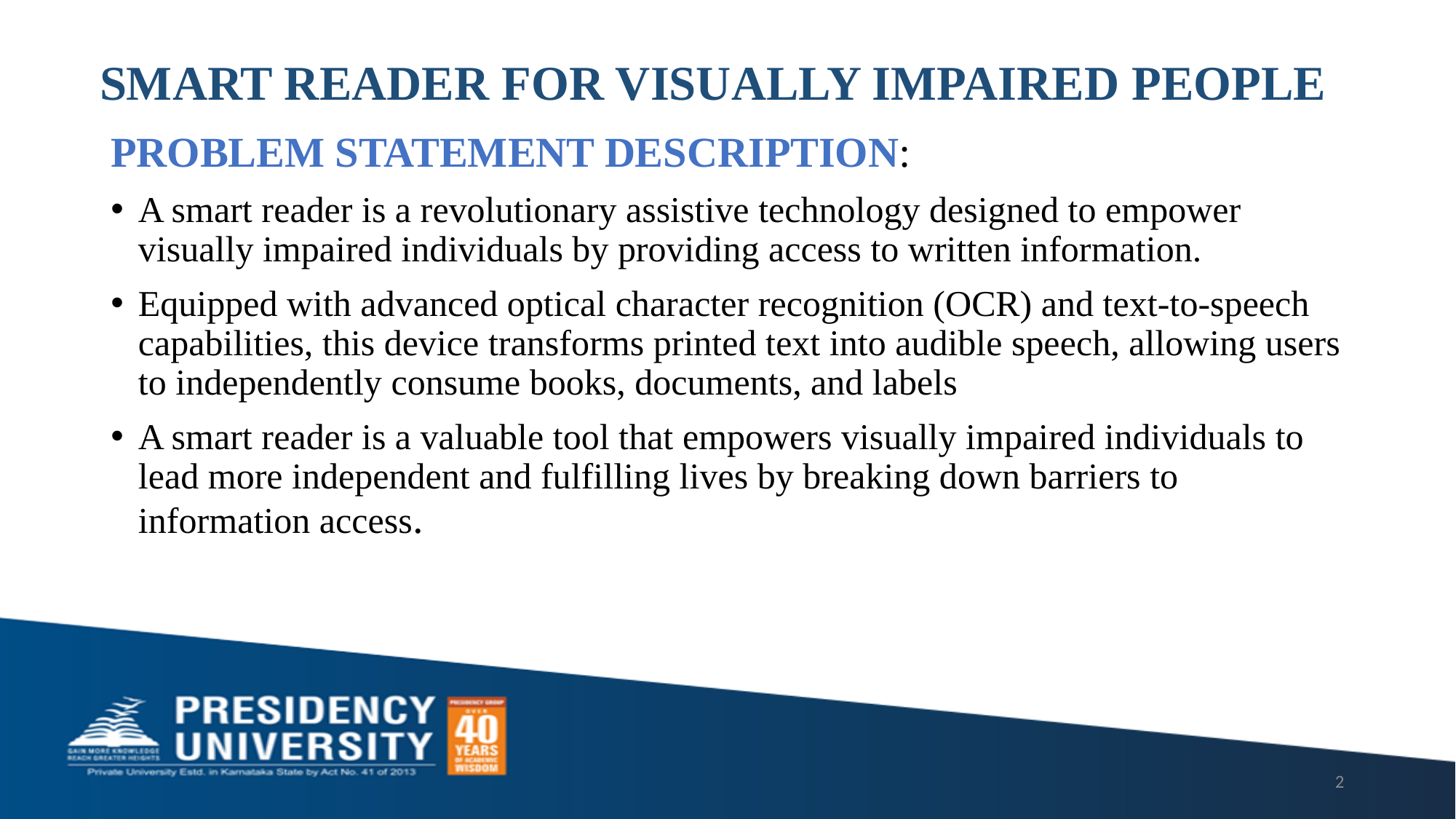

# SMART READER FOR VISUALLY IMPAIRED PEOPLE
PROBLEM STATEMENT DESCRIPTION:
A smart reader is a revolutionary assistive technology designed to empower visually impaired individuals by providing access to written information.
Equipped with advanced optical character recognition (OCR) and text-to-speech capabilities, this device transforms printed text into audible speech, allowing users to independently consume books, documents, and labels
A smart reader is a valuable tool that empowers visually impaired individuals to lead more independent and fulfilling lives by breaking down barriers to information access.
2